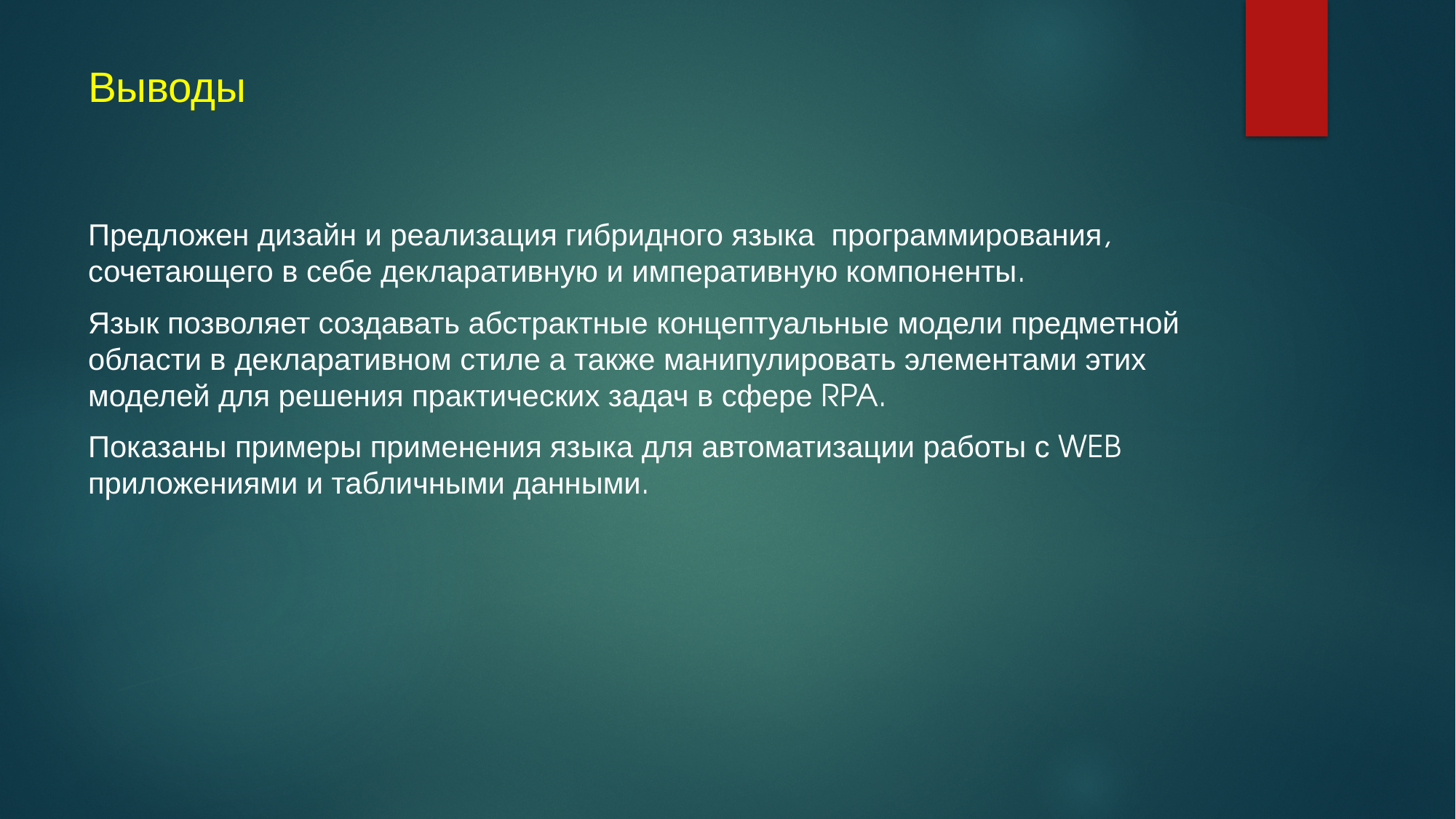

# Выводы
Предложен дизайн и реализация гибридного языка  программирования, сочетающего в себе декларативную и императивную компоненты.
Язык позволяет создавать абстрактные концептуальные модели предметной области в декларативном стиле а также манипулировать элементами этих моделей для решения практических задач в сфере RPA.
Показаны примеры применения языка для автоматизации работы с WEB приложениями и табличными данными.